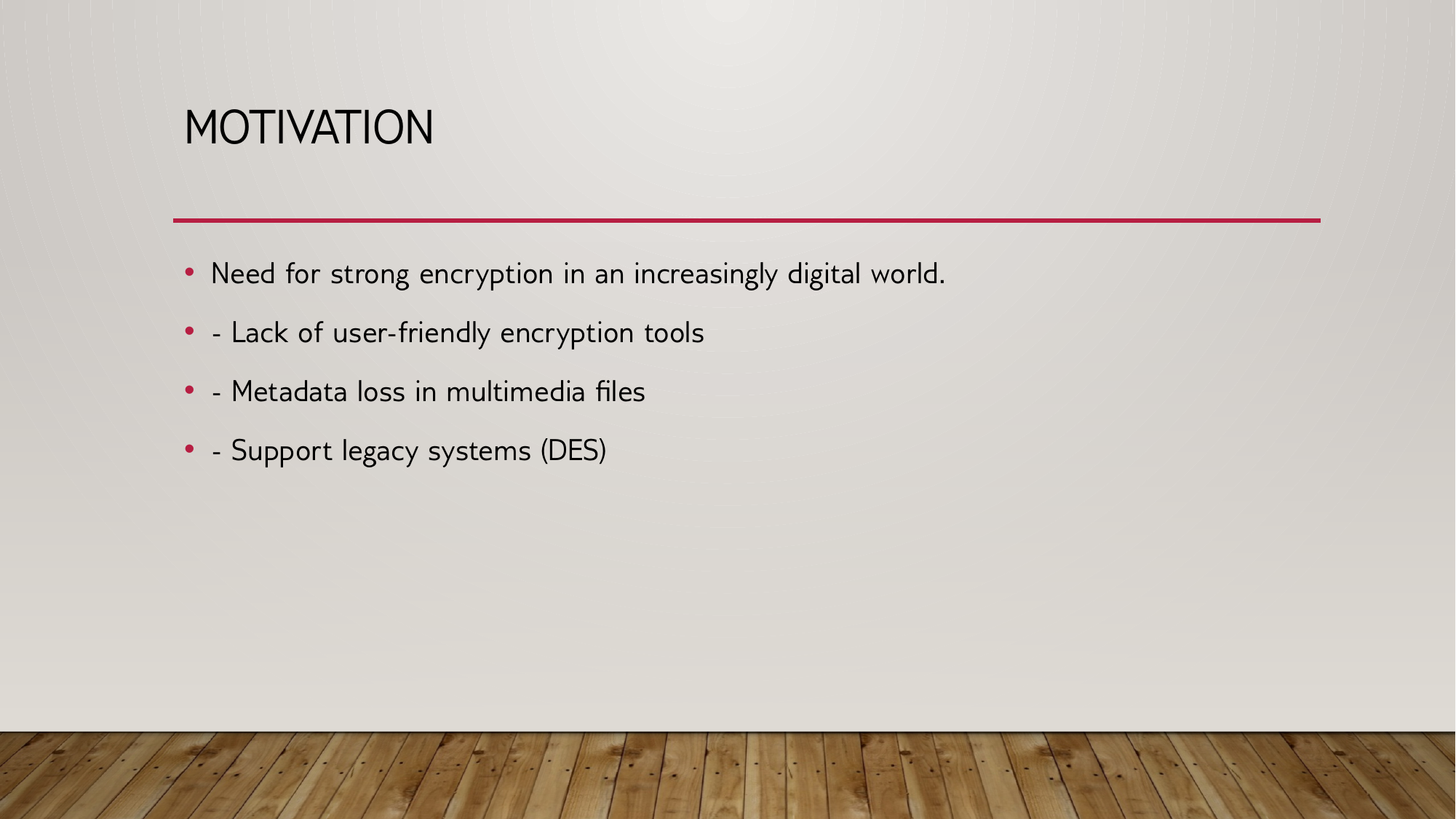

# Motivation
Need for strong encryption in an increasingly digital world.
- Lack of user-friendly encryption tools
- Metadata loss in multimedia files
- Support legacy systems (DES)